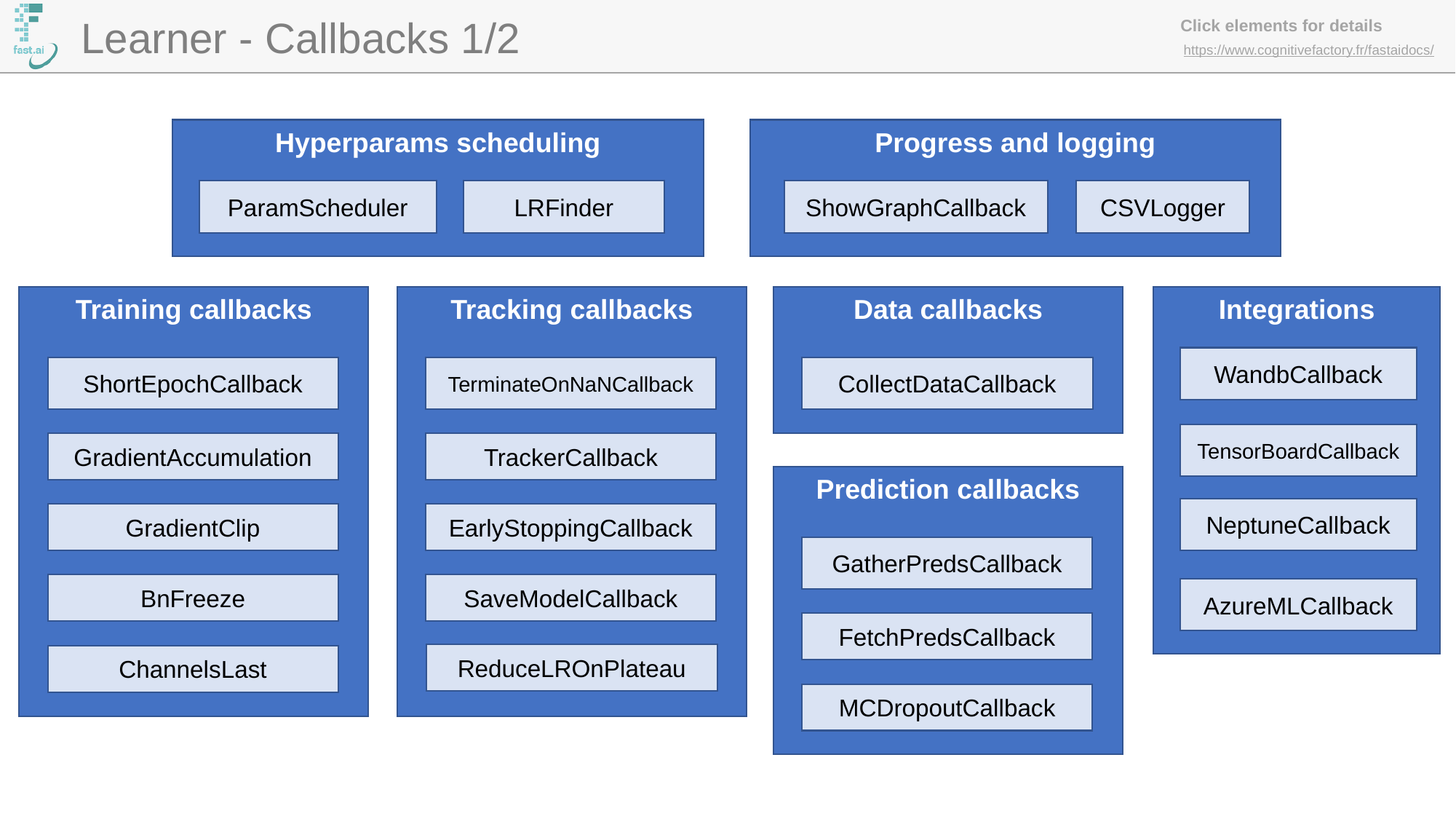

Learner - Callbacks 1/2
Hyperparams scheduling
Progress and logging
ParamScheduler
LRFinder
ShowGraphCallback
CSVLogger
Tracking callbacks
Data callbacks
Integrations
Training callbacks
WandbCallback
CollectDataCallback
ShortEpochCallback
TerminateOnNaNCallback
TensorBoardCallback
GradientAccumulation
TrackerCallback
Prediction callbacks
NeptuneCallback
GradientClip
EarlyStoppingCallback
GatherPredsCallback
BnFreeze
SaveModelCallback
AzureMLCallback
FetchPredsCallback
ReduceLROnPlateau
ChannelsLast
MCDropoutCallback